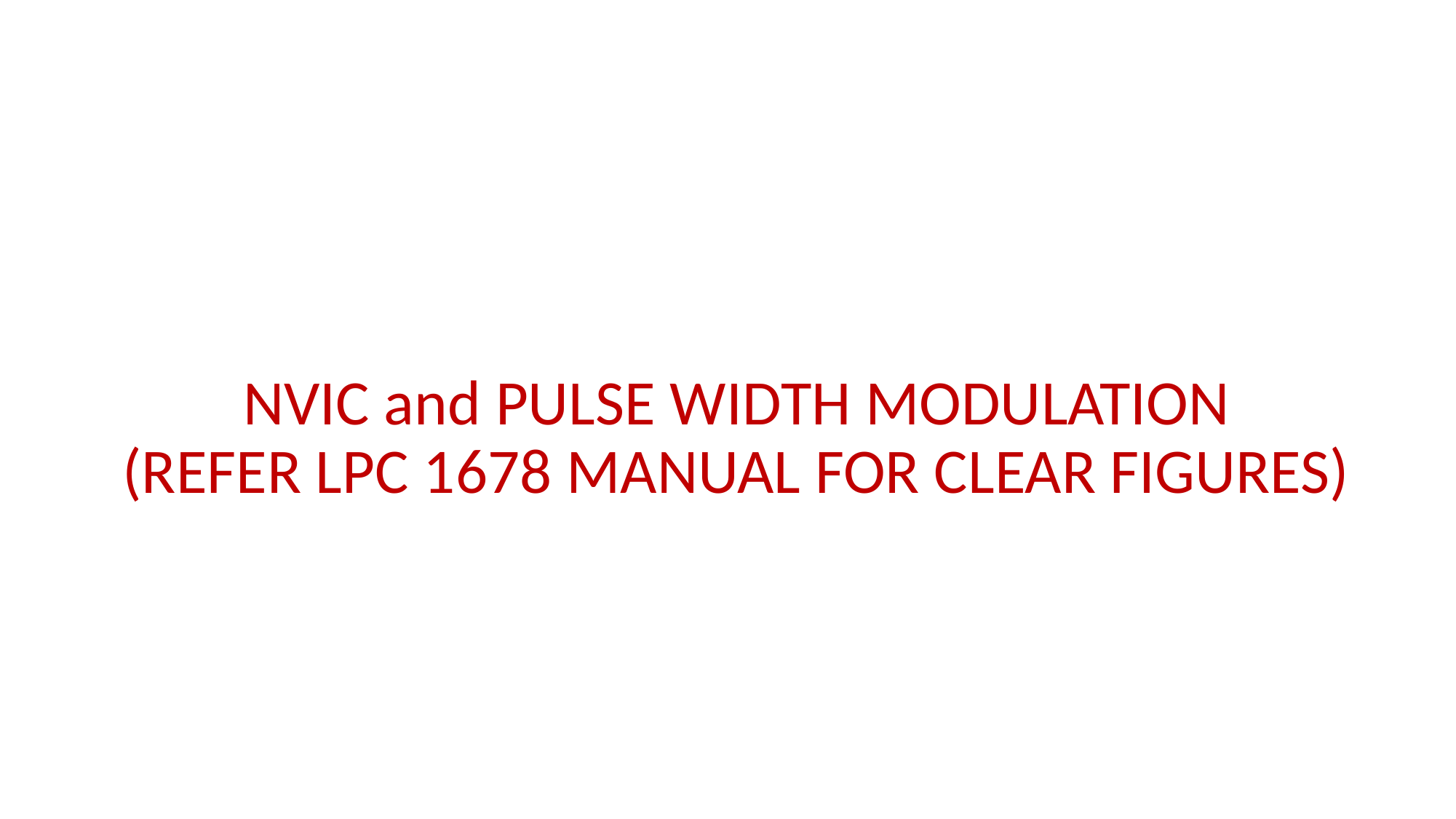

# NVIC and PULSE WIDTH MODULATION (REFER LPC 1678 MANUAL FOR CLEAR FIGURES)